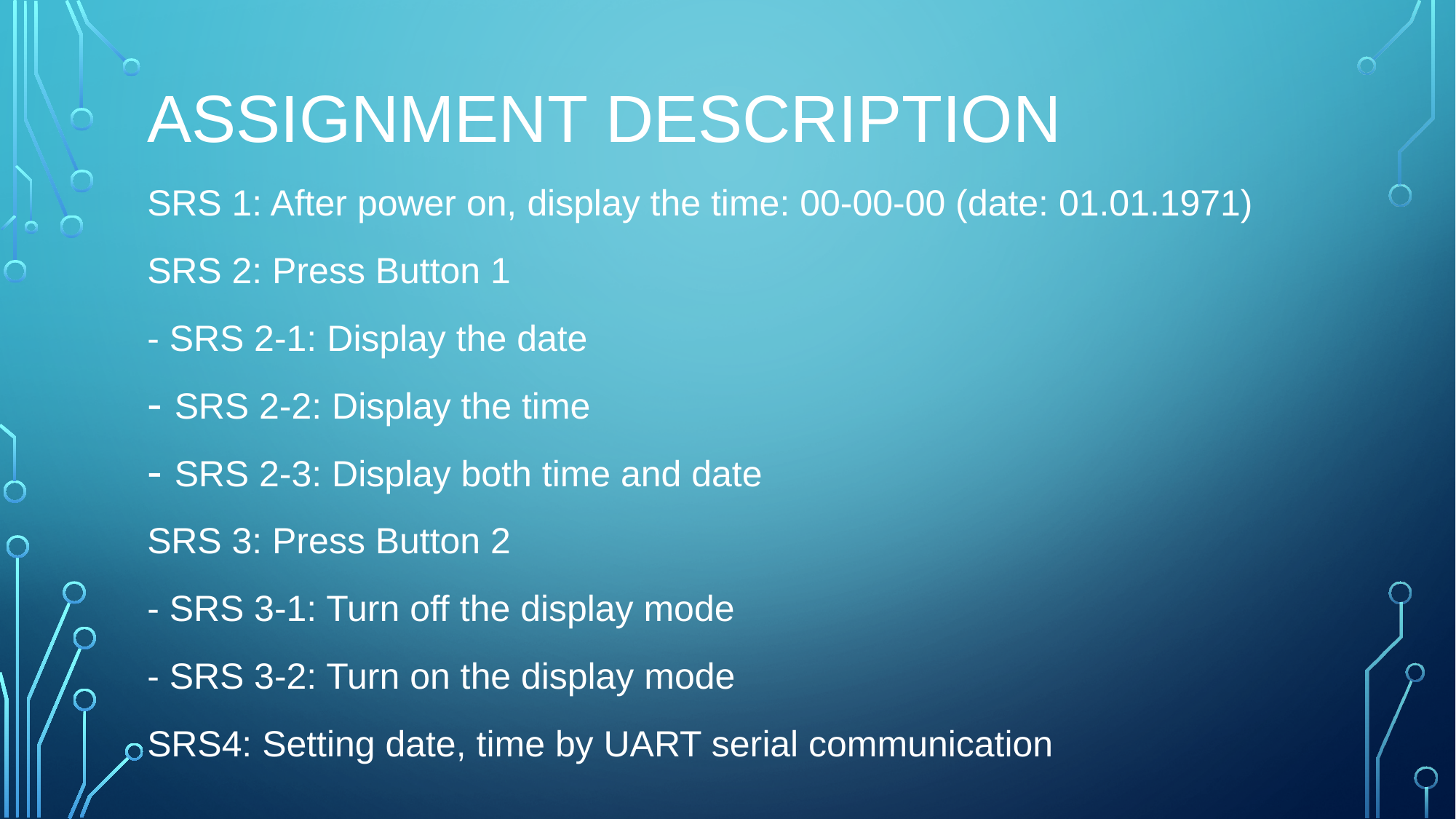

# Assignment description
SRS 1: After power on, display the time: 00-00-00 (date: 01.01.1971)
SRS 2: Press Button 1
- SRS 2-1: Display the date
SRS 2-2: Display the time
SRS 2-3: Display both time and date
SRS 3: Press Button 2
- SRS 3-1: Turn off the display mode
- SRS 3-2: Turn on the display mode
SRS4: Setting date, time by UART serial communication